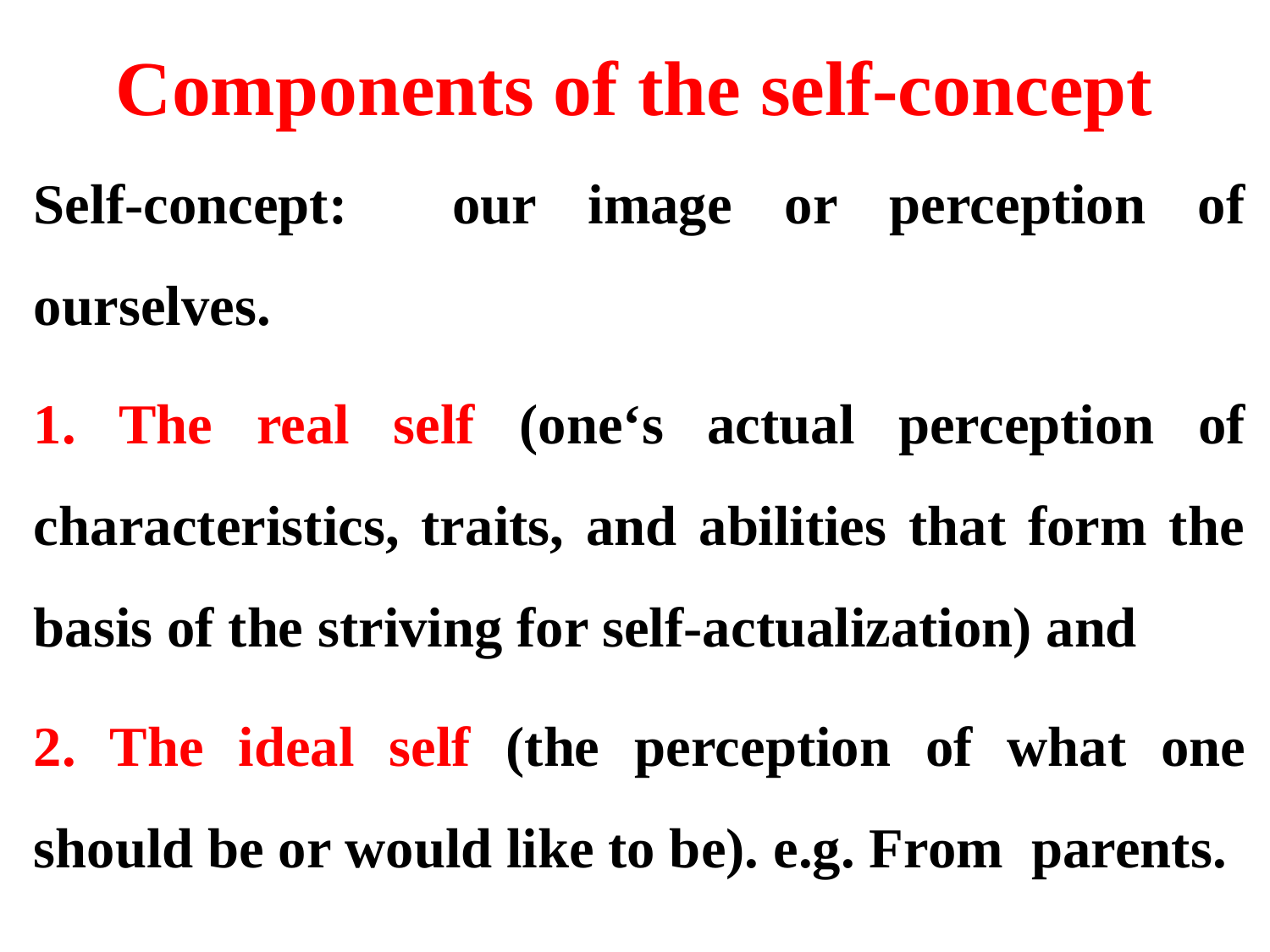

# Components of the self-concept
Self-concept:  our image or perception of ourselves.
1. The real self (one‘s actual perception of characteristics, traits, and abilities that form the basis of the striving for self-actualization) and
2. The ideal self (the perception of what one should be or would like to be). e.g. From  parents.